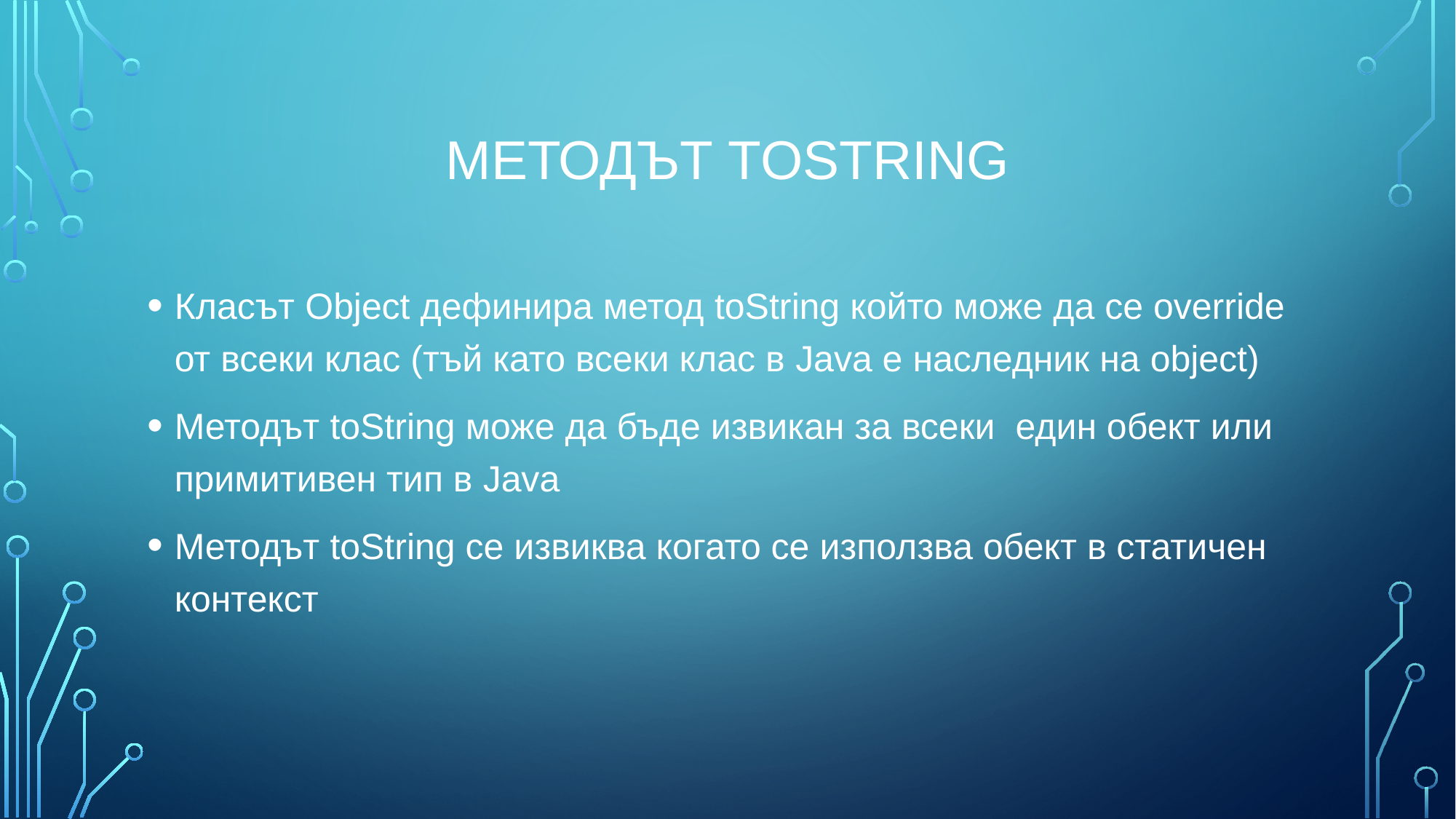

# Методът tostring
Класът Object дефинира метод toString който може да се override от всеки клас (тъй като всеки клас в Java e наследник на object)
Методът toString може да бъде извикан за всеки  един обект или примитивен тип в Java
Методът toString се извиква когато се използва обект в статичен контекст